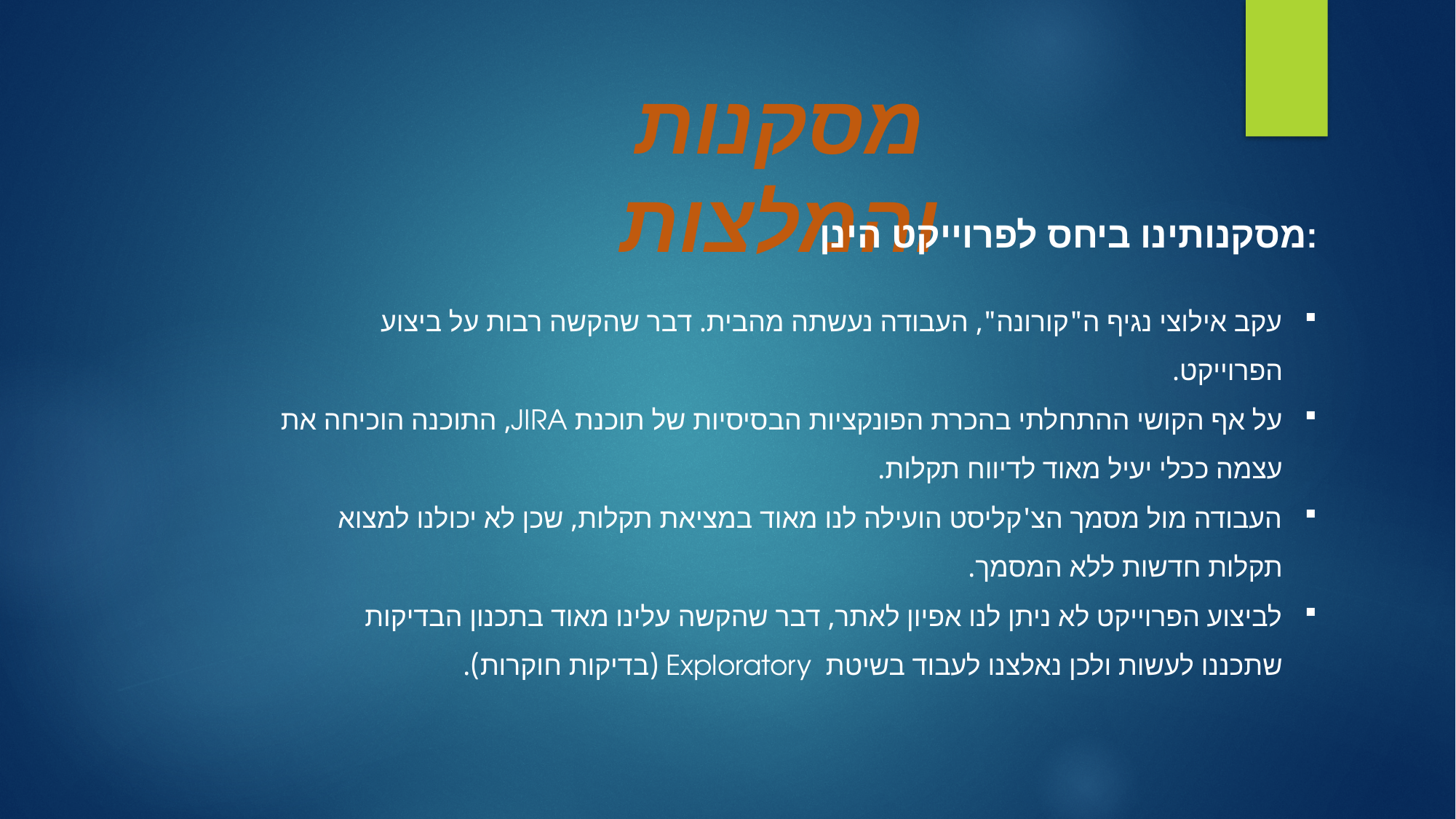

מסקנות והמלצות
מסקנותינו ביחס לפרוייקט הינן:

עקב אילוצי נגיף ה"קורונה", העבודה נעשתה מהבית. דבר שהקשה רבות על ביצוע הפרוייקט.
על אף הקושי ההתחלתי בהכרת הפונקציות הבסיסיות של תוכנת JIRA, התוכנה הוכיחה את עצמה ככלי יעיל מאוד לדיווח תקלות.
העבודה מול מסמך הצ'קליסט הועילה לנו מאוד במציאת תקלות, שכן לא יכולנו למצוא תקלות חדשות ללא המסמך.
לביצוע הפרוייקט לא ניתן לנו אפיון לאתר, דבר שהקשה עלינו מאוד בתכנון הבדיקות שתכננו לעשות ולכן נאלצנו לעבוד בשיטת  Exploratory (בדיקות חוקרות).